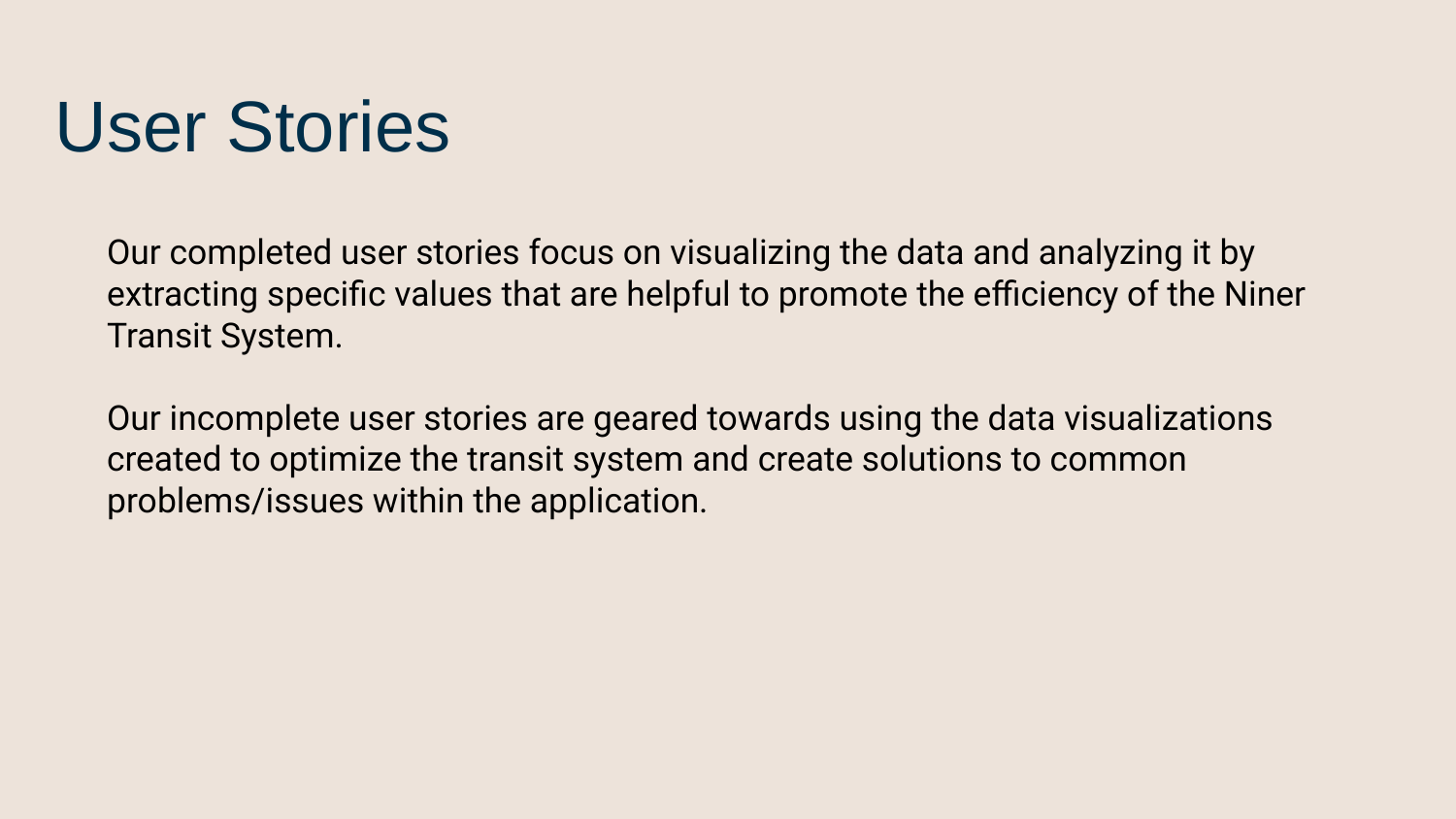

# User Stories
Our completed user stories focus on visualizing the data and analyzing it by extracting specific values that are helpful to promote the efficiency of the Niner Transit System.

Our incomplete user stories are geared towards using the data visualizations created to optimize the transit system and create solutions to common problems/issues within the application.